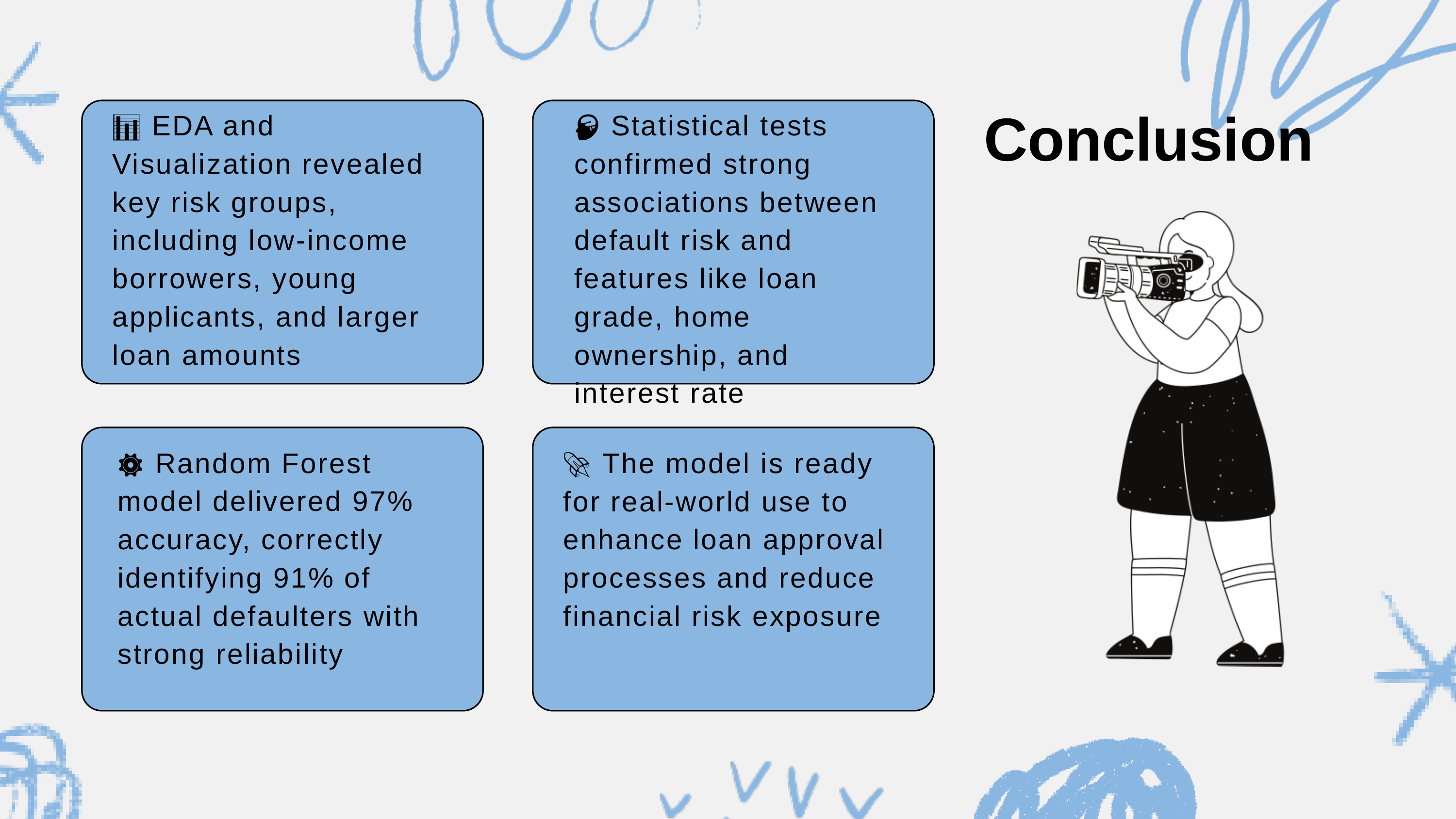

📊 EDA and Visualization revealed key risk groups, including low-income borrowers, young applicants, and larger loan amounts
🧠 Statistical tests confirmed strong associations between default risk and features like loan grade, home ownership, and interest rate
Conclusion

⚙️ Random Forest model delivered 97% accuracy, correctly identifying 91% of actual defaulters with strong reliability
🚀 The model is ready for real-world use to enhance loan approval processes and reduce financial risk exposure